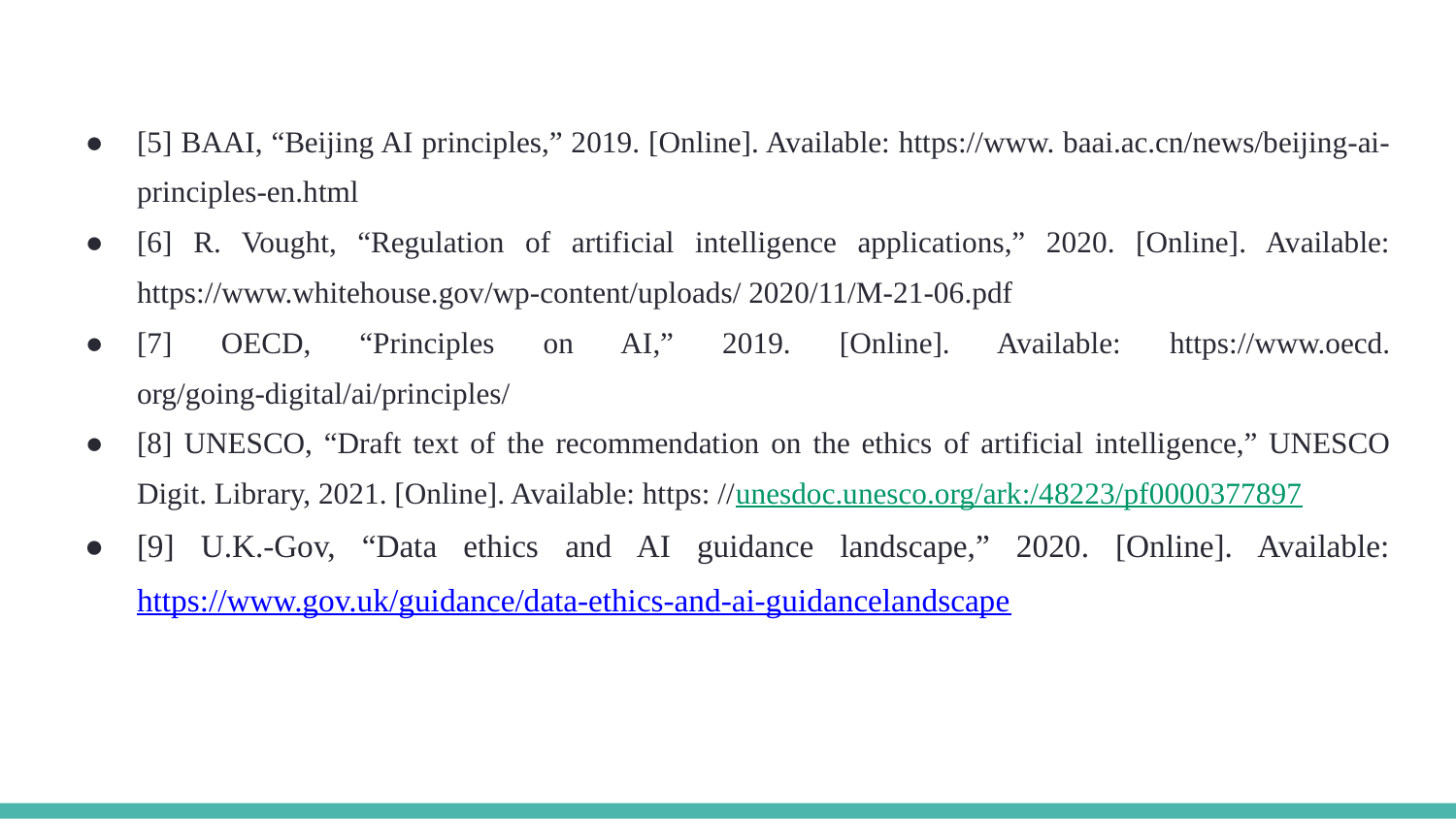

[5] BAAI, “Beijing AI principles,” 2019. [Online]. Available: https://www. baai.ac.cn/news/beijing-ai-principles-en.html
[6] R. Vought, “Regulation of artificial intelligence applications,” 2020. [Online]. Available: https://www.whitehouse.gov/wp-content/uploads/ 2020/11/M-21-06.pdf
[7] OECD, “Principles on AI,” 2019. [Online]. Available: https://www.oecd. org/going-digital/ai/principles/
[8] UNESCO, “Draft text of the recommendation on the ethics of artificial intelligence,” UNESCO Digit. Library, 2021. [Online]. Available: https: //unesdoc.unesco.org/ark:/48223/pf0000377897
[9] U.K.-Gov, “Data ethics and AI guidance landscape,” 2020. [Online]. Available: https://www.gov.uk/guidance/data-ethics-and-ai-guidancelandscape